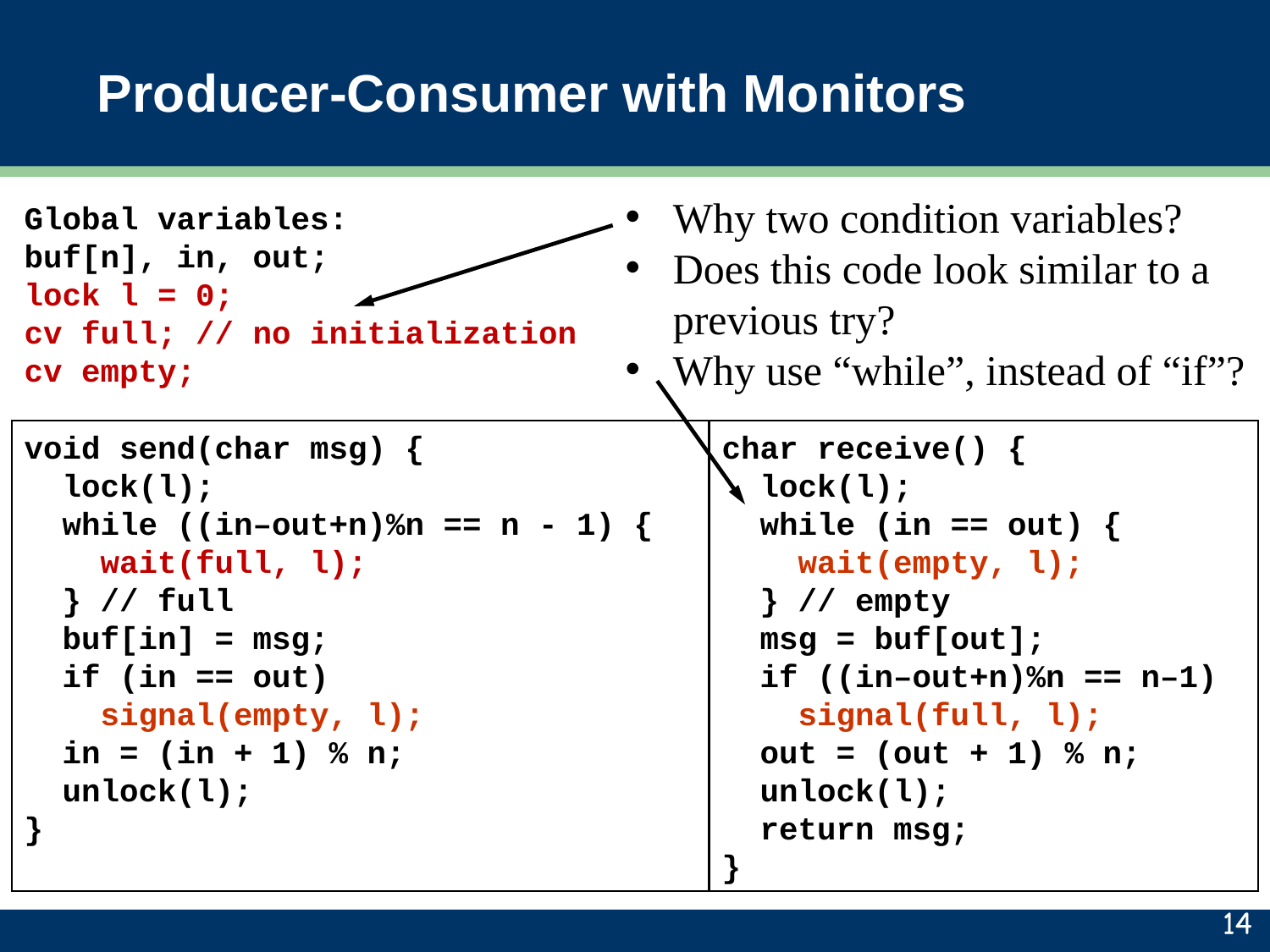

# Producer-Consumer with Monitors
Why two condition variables?
Does this code look similar to a previous try?
Why use “while”, instead of “if”?
Global variables:
buf[n], in, out;
lock l = 0;
cv full; // no initialization
cv empty;
void send(char msg) {
  lock(l);
  while ((in–out+n)%n == n - 1) {
    wait(full, l);
  } // full
  buf[in] = msg;
  if (in == out)
    signal(empty, l);
  in = (in + 1) % n;
  unlock(l);
}

char receive() {
  lock(l);
  while (in == out) {
    wait(empty, l);
  } // empty
  msg = buf[out];
  if ((in–out+n)%n == n–1)
    signal(full, l);
  out = (out + 1) % n;
  unlock(l);
  return msg;
}
14